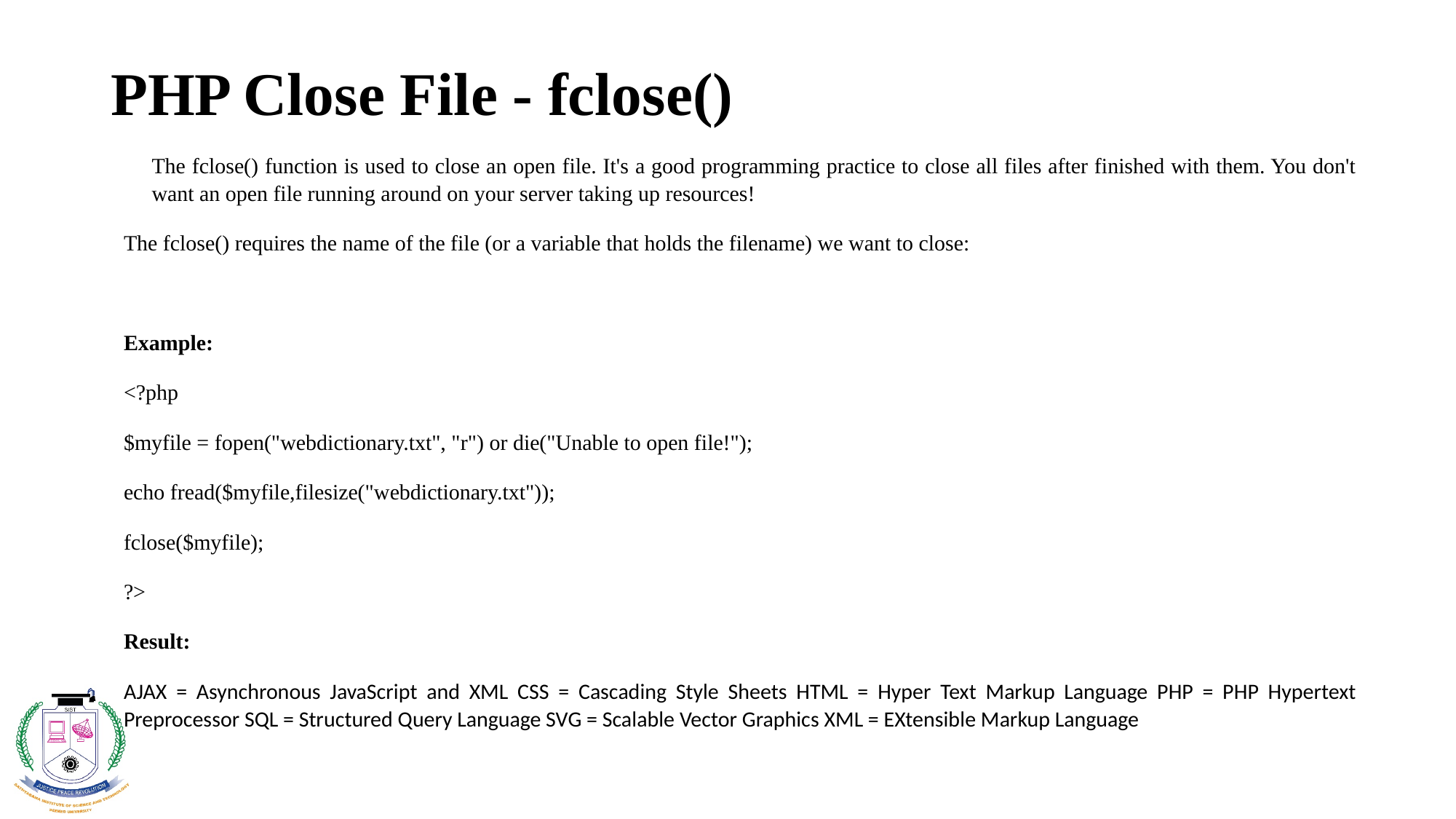

# PHP Close File - fclose()
The fclose() function is used to close an open file. It's a good programming practice to close all files after finished with them. You don't want an open file running around on your server taking up resources!
The fclose() requires the name of the file (or a variable that holds the filename) we want to close:

Example:
<?php
$myfile = fopen("webdictionary.txt", "r") or die("Unable to open file!");
echo fread($myfile,filesize("webdictionary.txt"));
fclose($myfile);
?>
Result:
AJAX = Asynchronous JavaScript and XML CSS = Cascading Style Sheets HTML = Hyper Text Markup Language PHP = PHP Hypertext Preprocessor SQL = Structured Query Language SVG = Scalable Vector Graphics XML = EXtensible Markup Language